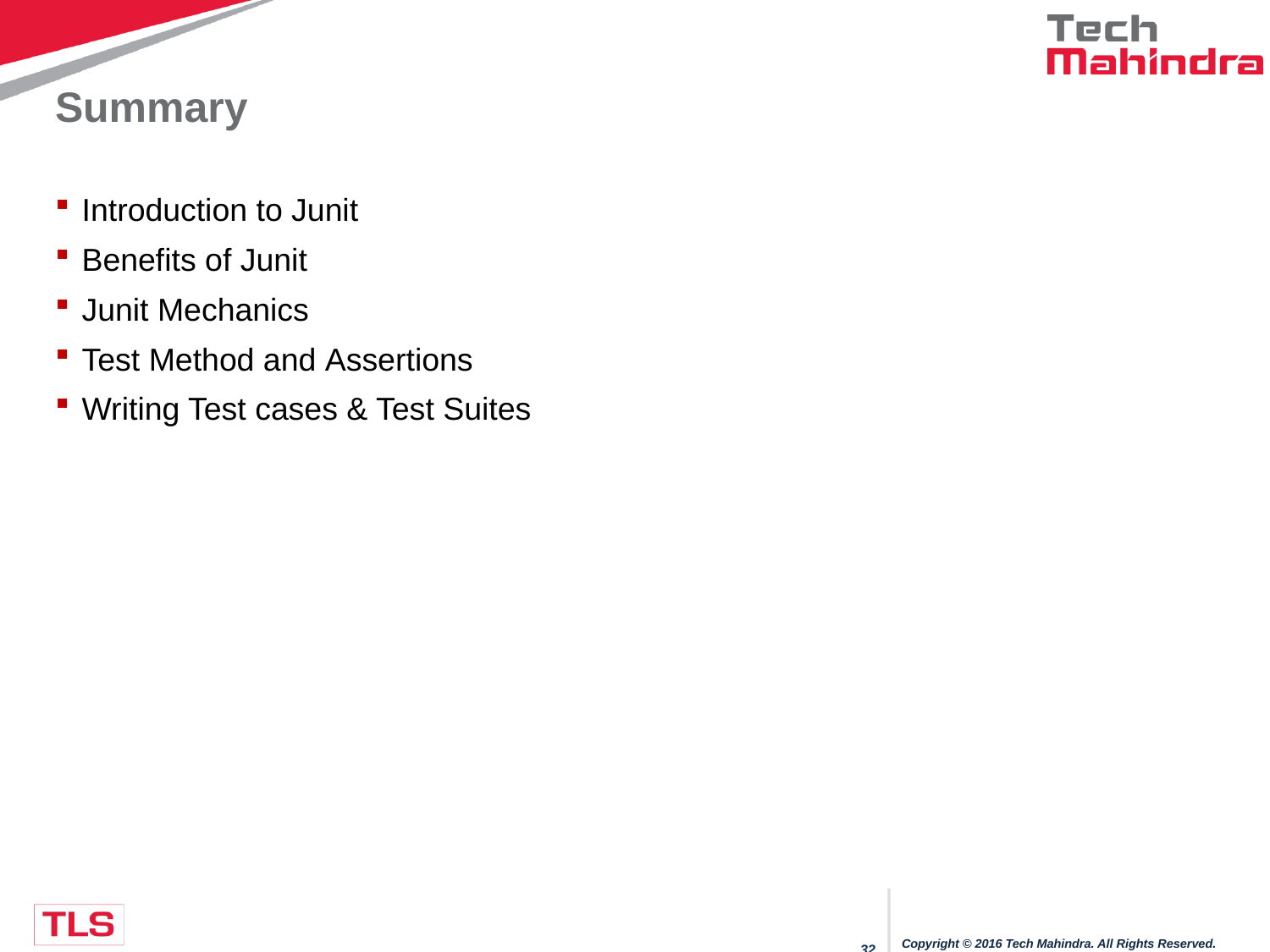

# Summary

Introduction to Junit
Benefits of Junit
Junit Mechanics
Test Method and Assertions
Writing Test cases & Test Suites

Copyright © 2016 Tech Mahindra. All Rights Reserved.